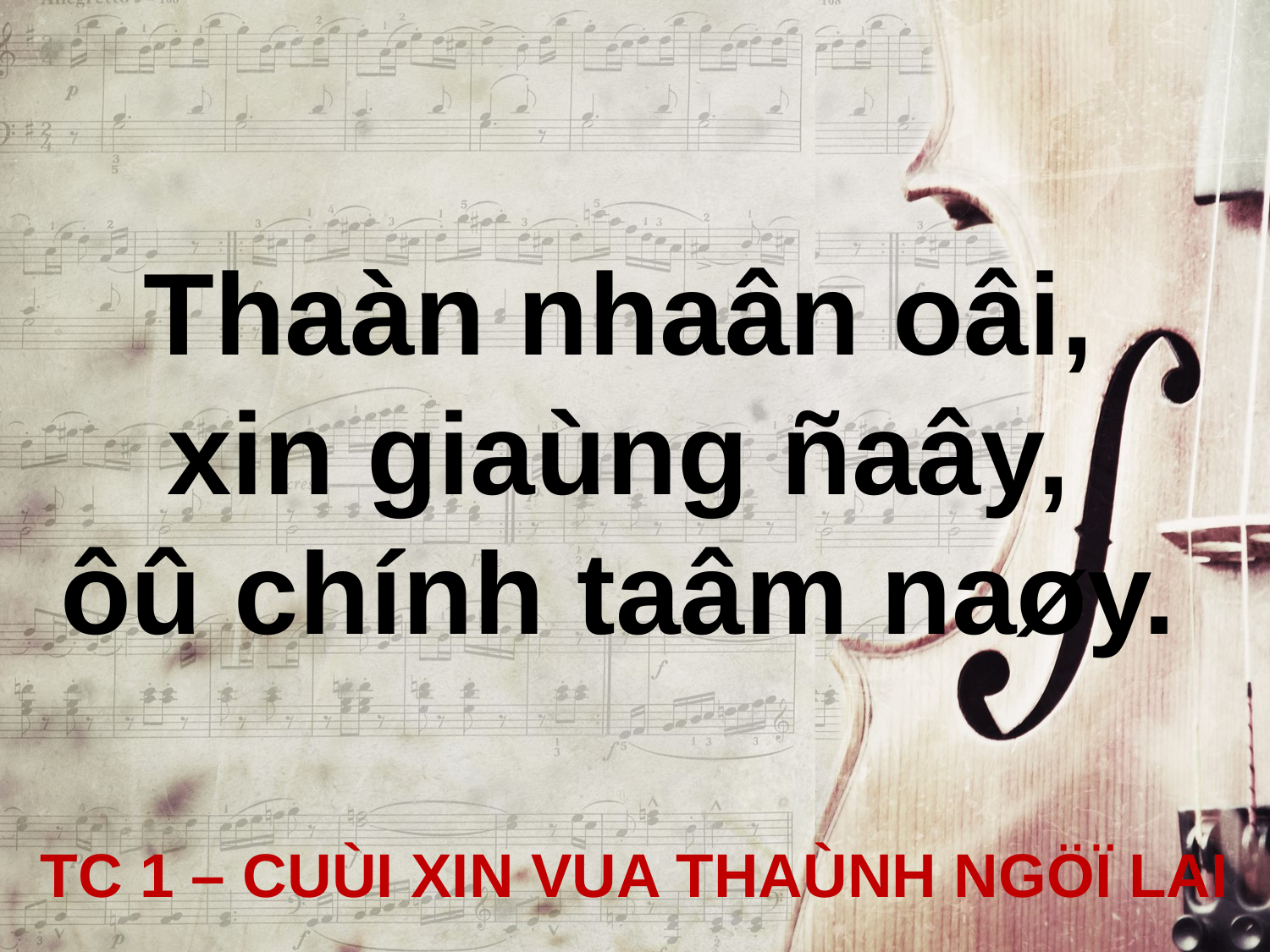

Thaàn nhaân oâi,
xin giaùng ñaây,
ôû chính taâm naøy.
TC 1 – CUÙI XIN VUA THAÙNH NGÖÏ LAI